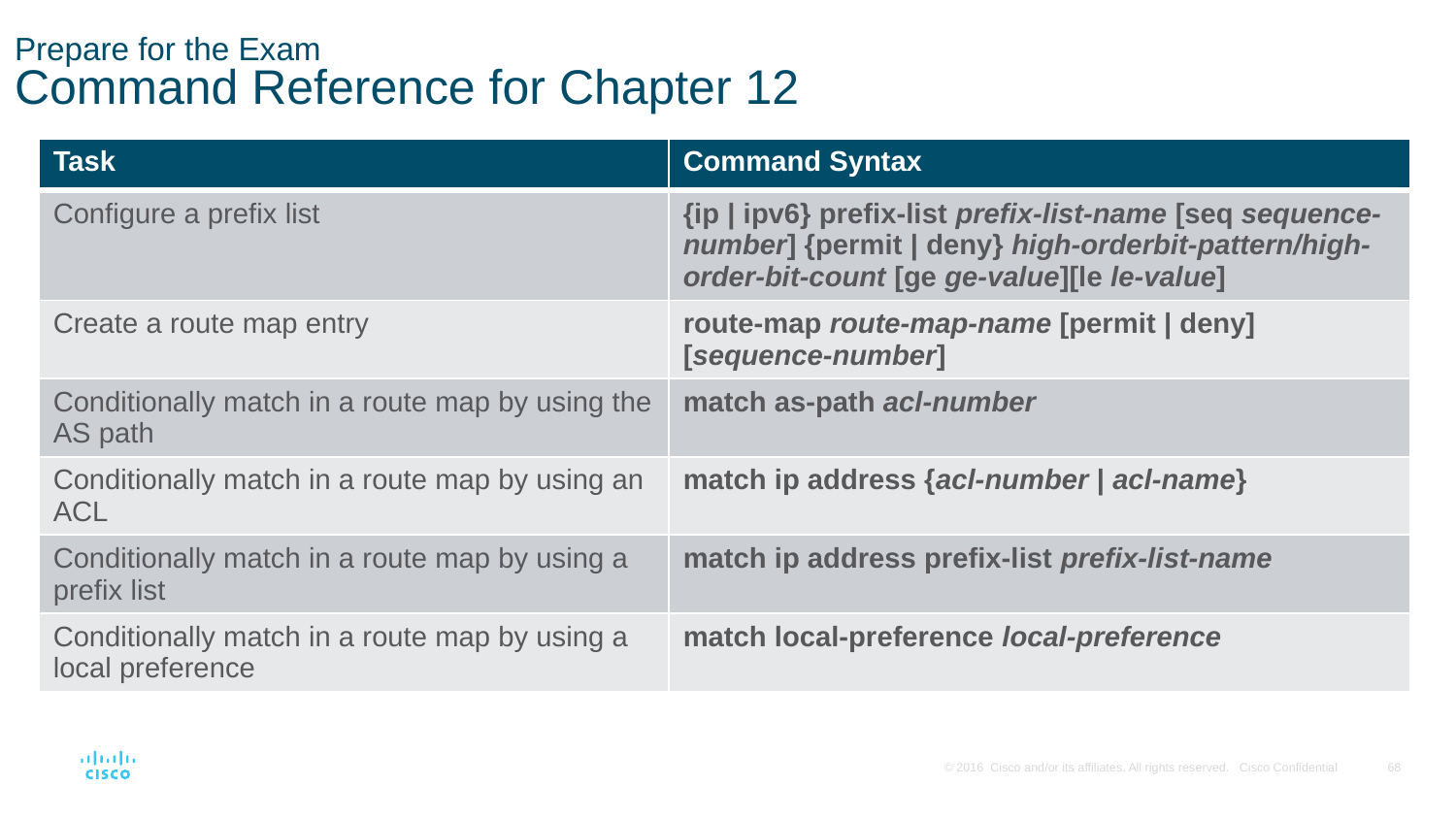

# Prepare for the Exam Command Reference for Chapter 12
| Task | Command Syntax |
| --- | --- |
| Configure a prefix list | {ip | ipv6} prefix-list prefix-list-name [seq sequence-number] {permit | deny} high-orderbit-pattern/high-order-bit-count [ge ge-value][le le-value] |
| Create a route map entry | route-map route-map-name [permit | deny][sequence-number] |
| Conditionally match in a route map by using the AS path | match as-path acl-number |
| Conditionally match in a route map by using an ACL | match ip address {acl-number | acl-name} |
| Conditionally match in a route map by using a prefix list | match ip address prefix-list prefix-list-name |
| Conditionally match in a route map by using a local preference | match local-preference local-preference |